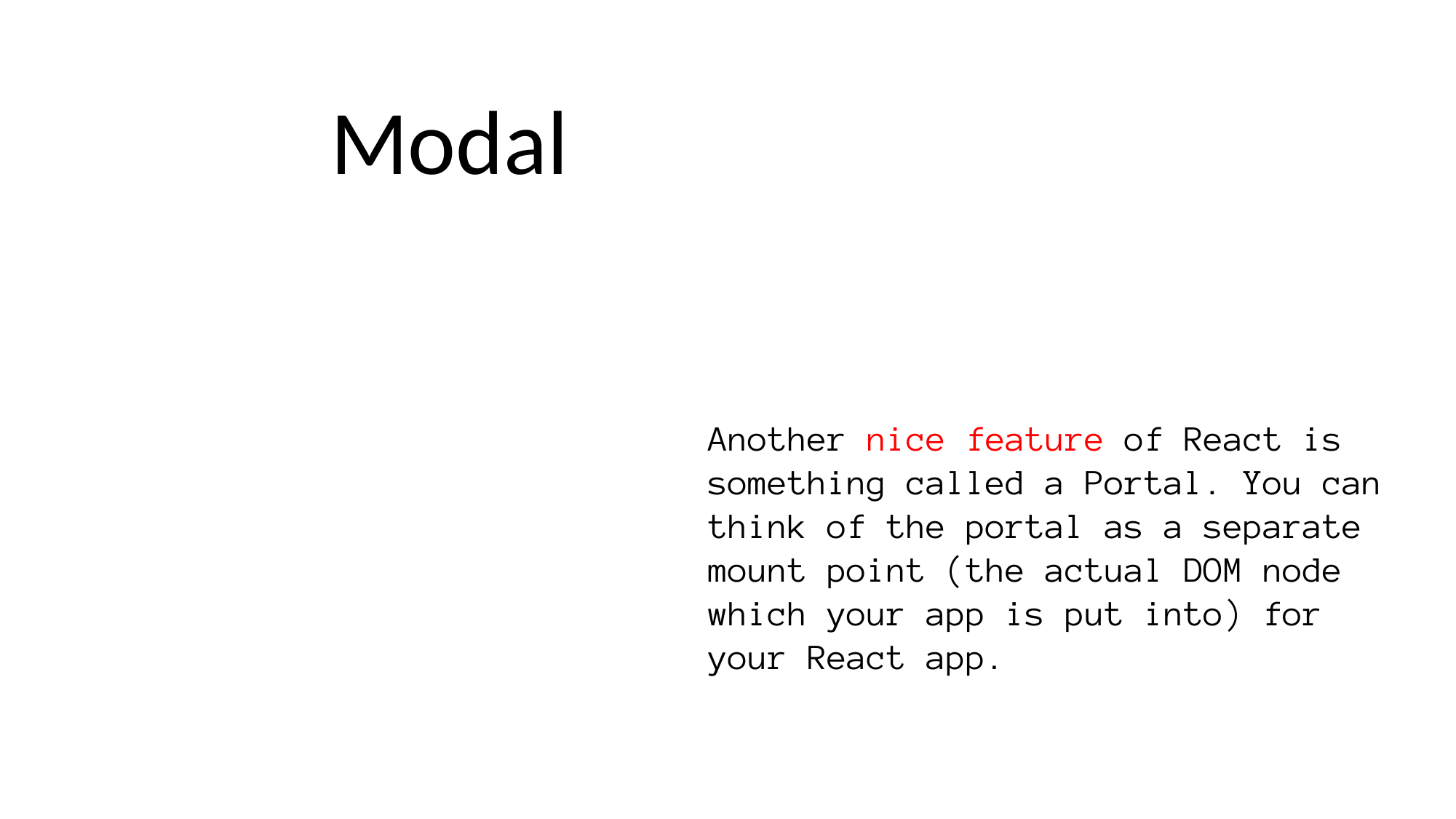

# Modal
Another nice feature of React is something called a Portal. You can think of the portal as a separate mount point (the actual DOM node which your app is put into) for your React app.